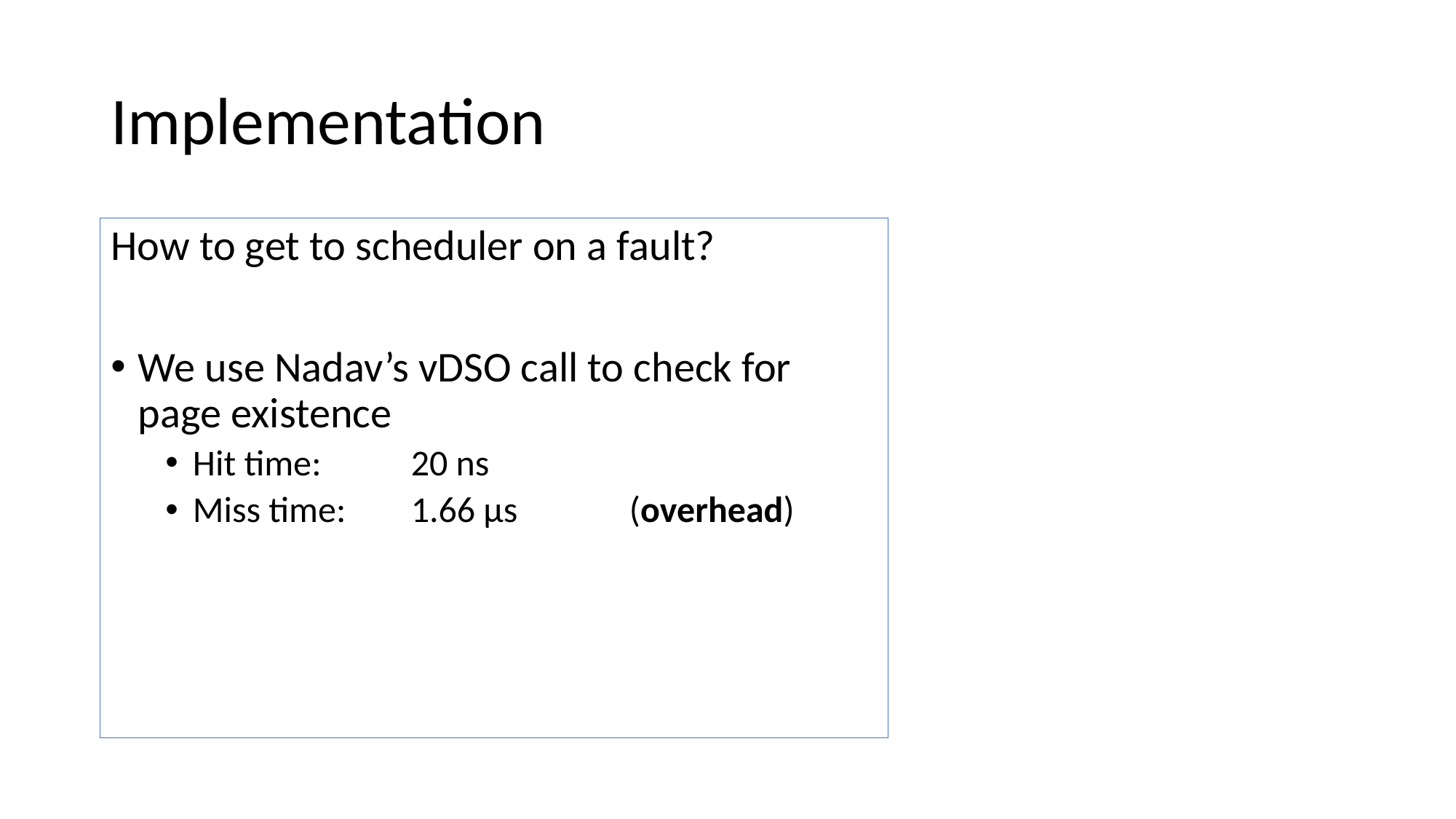

# Implementation
How to get to scheduler on a fault?

We use Nadav’s vDSO call to check for page existence
Hit time: 	20 ns
Miss time: 	1.66 µs		(overhead)